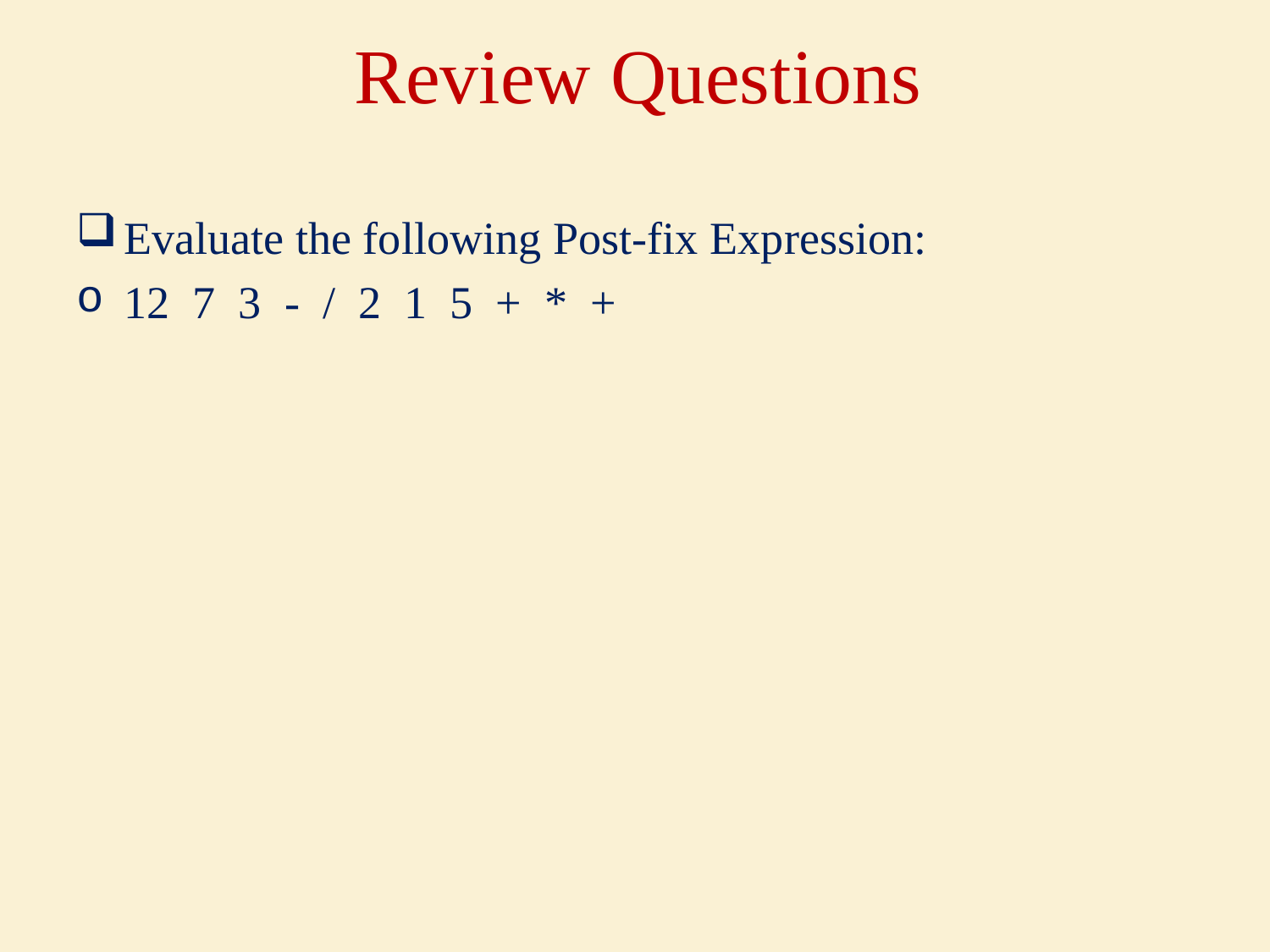

# Review Questions

Evaluate the following Post-fix Expression:
12  7  3  -  /  2  1  5  +  *  +